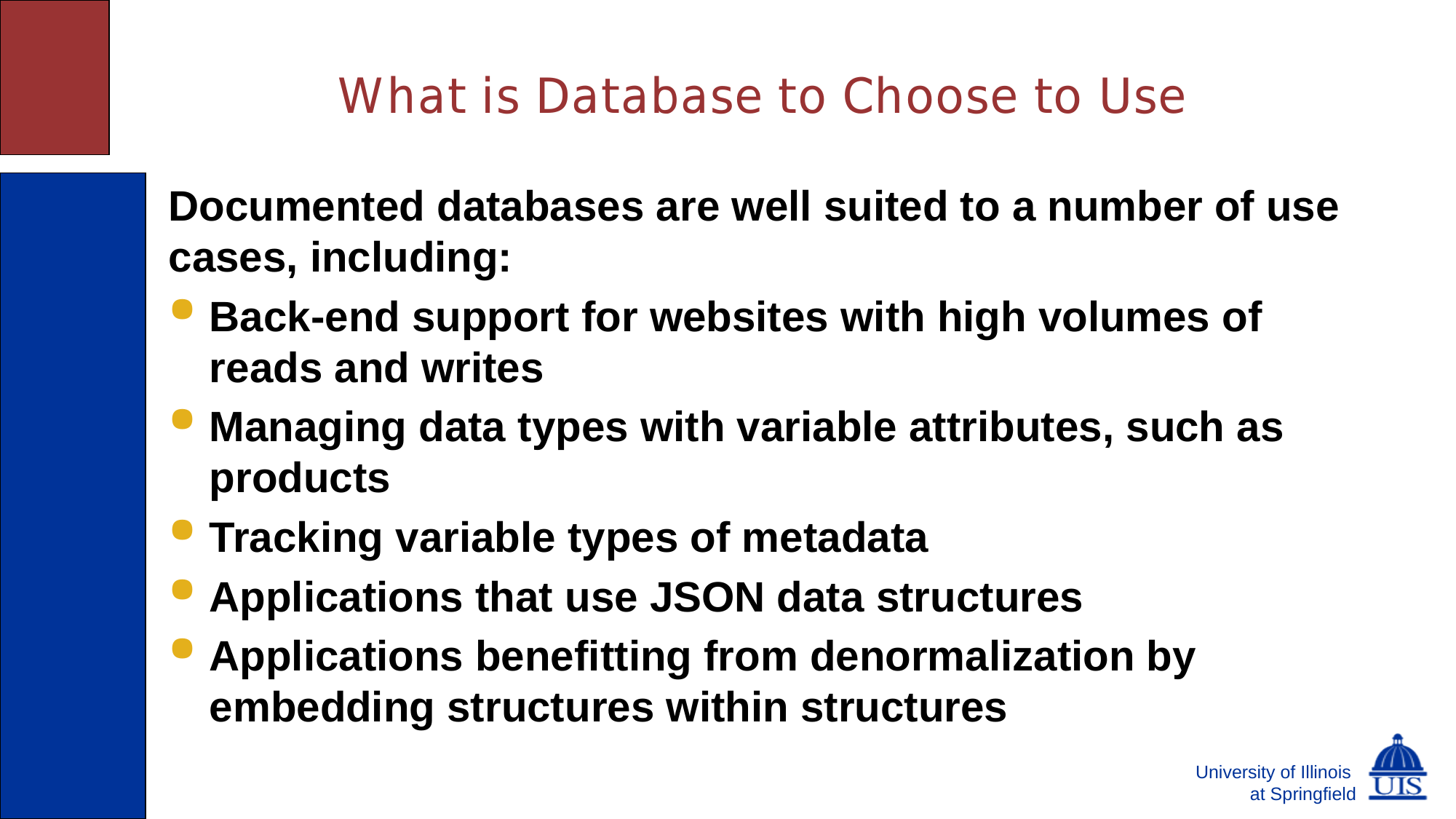

# What is Database to Choose to Use
Documented databases are well suited to a number of use cases, including:
Back-end support for websites with high volumes of reads and writes
Managing data types with variable attributes, such as products
Tracking variable types of metadata
Applications that use JSON data structures
Applications benefitting from denormalization by embedding structures within structures